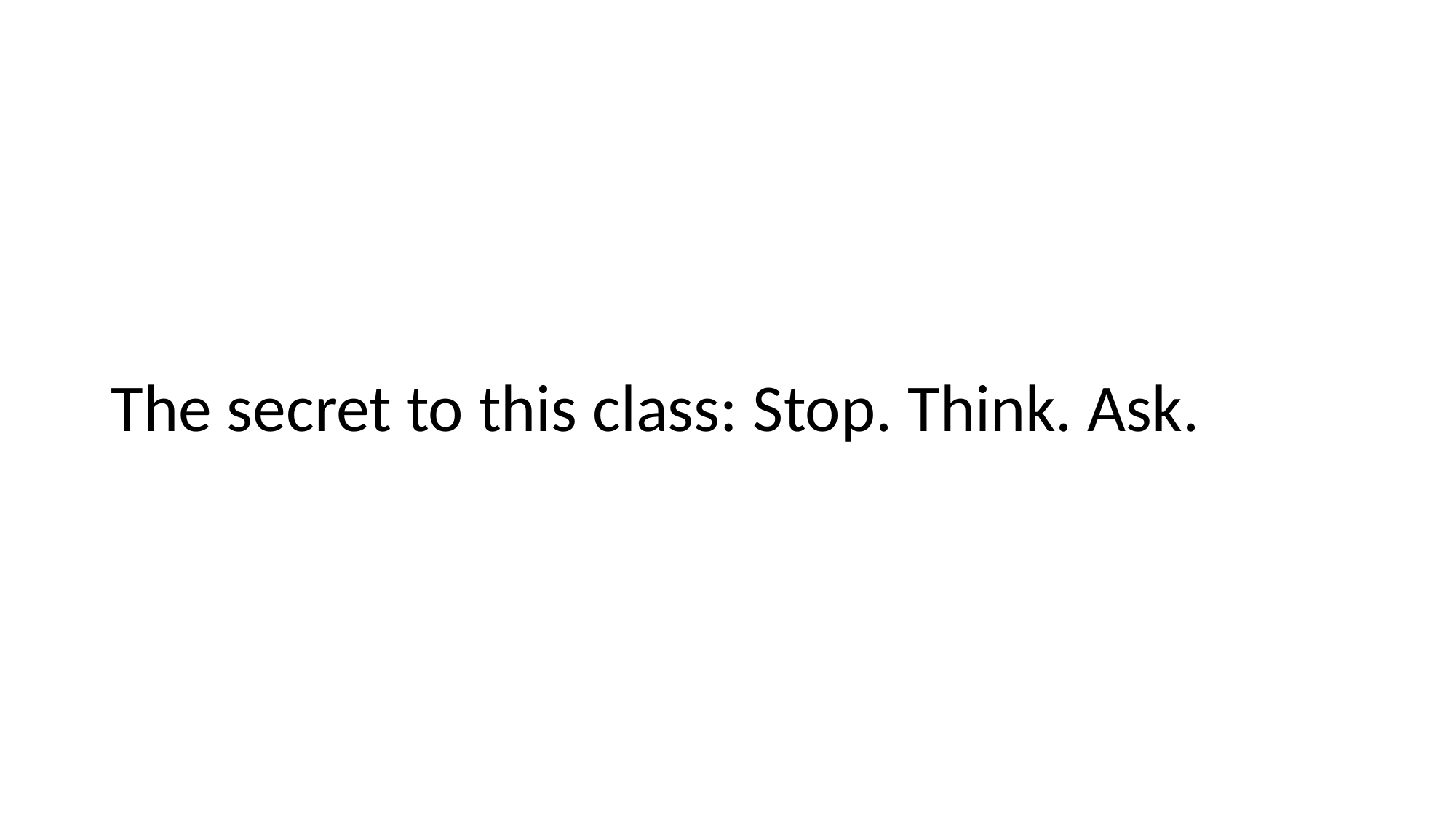

# The secret to this class: Stop. Think. Ask.